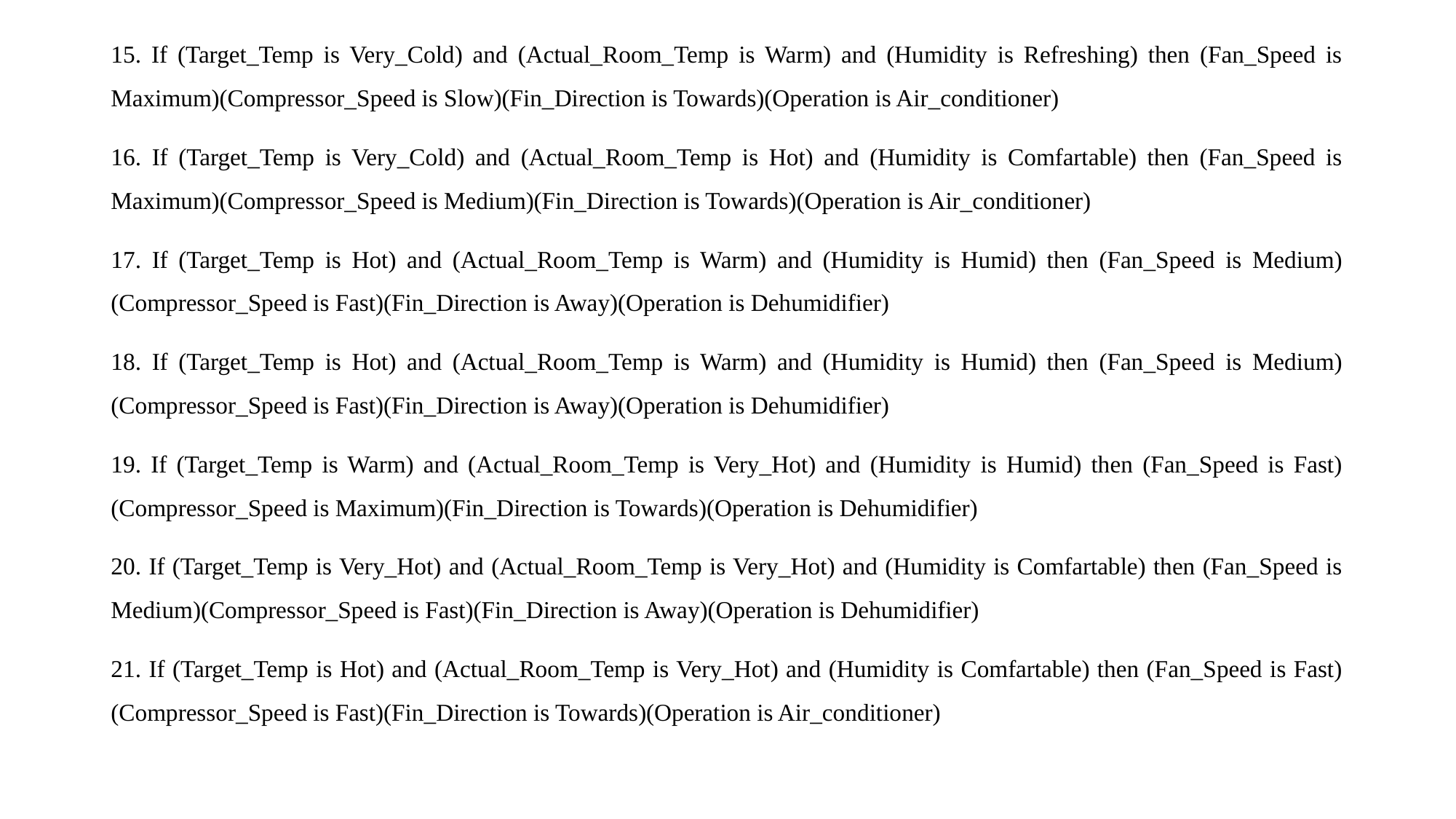

15. If (Target_Temp is Very_Cold) and (Actual_Room_Temp is Warm) and (Humidity is Refreshing) then (Fan_Speed is Maximum)(Compressor_Speed is Slow)(Fin_Direction is Towards)(Operation is Air_conditioner)
16. If (Target_Temp is Very_Cold) and (Actual_Room_Temp is Hot) and (Humidity is Comfartable) then (Fan_Speed is Maximum)(Compressor_Speed is Medium)(Fin_Direction is Towards)(Operation is Air_conditioner)
17. If (Target_Temp is Hot) and (Actual_Room_Temp is Warm) and (Humidity is Humid) then (Fan_Speed is Medium)(Compressor_Speed is Fast)(Fin_Direction is Away)(Operation is Dehumidifier)
18. If (Target_Temp is Hot) and (Actual_Room_Temp is Warm) and (Humidity is Humid) then (Fan_Speed is Medium)(Compressor_Speed is Fast)(Fin_Direction is Away)(Operation is Dehumidifier)
19. If (Target_Temp is Warm) and (Actual_Room_Temp is Very_Hot) and (Humidity is Humid) then (Fan_Speed is Fast)(Compressor_Speed is Maximum)(Fin_Direction is Towards)(Operation is Dehumidifier)
20. If (Target_Temp is Very_Hot) and (Actual_Room_Temp is Very_Hot) and (Humidity is Comfartable) then (Fan_Speed is Medium)(Compressor_Speed is Fast)(Fin_Direction is Away)(Operation is Dehumidifier)
21. If (Target_Temp is Hot) and (Actual_Room_Temp is Very_Hot) and (Humidity is Comfartable) then (Fan_Speed is Fast)(Compressor_Speed is Fast)(Fin_Direction is Towards)(Operation is Air_conditioner)